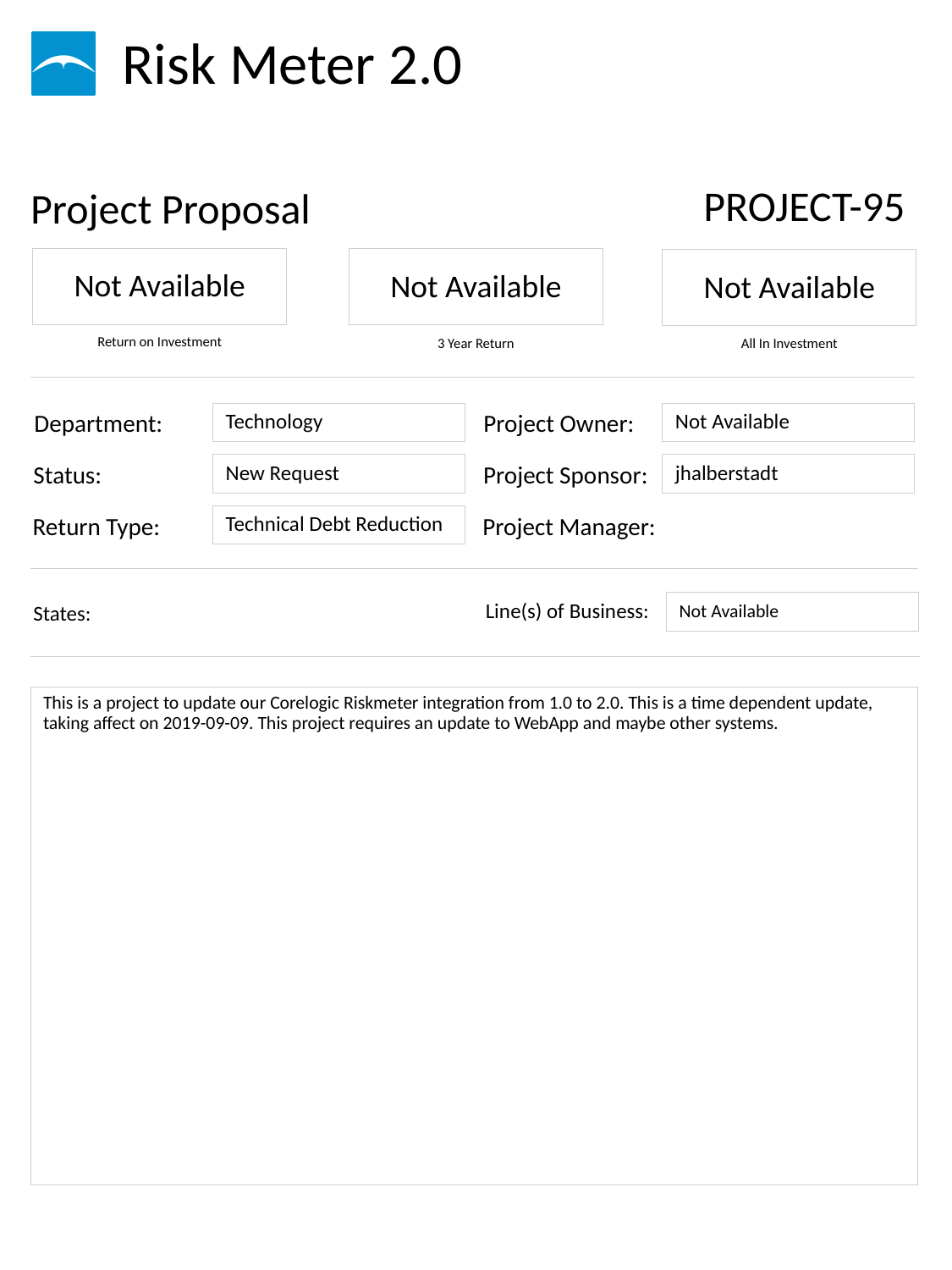

# Risk Meter 2.0
PROJECT-95
Not Available
Not Available
Not Available
Technology
Not Available
New Request
jhalberstadt
Technical Debt Reduction

Not Available

This is a project to update our Corelogic Riskmeter integration from 1.0 to 2.0. This is a time dependent update, taking affect on 2019-09-09. This project requires an update to WebApp and maybe other systems.